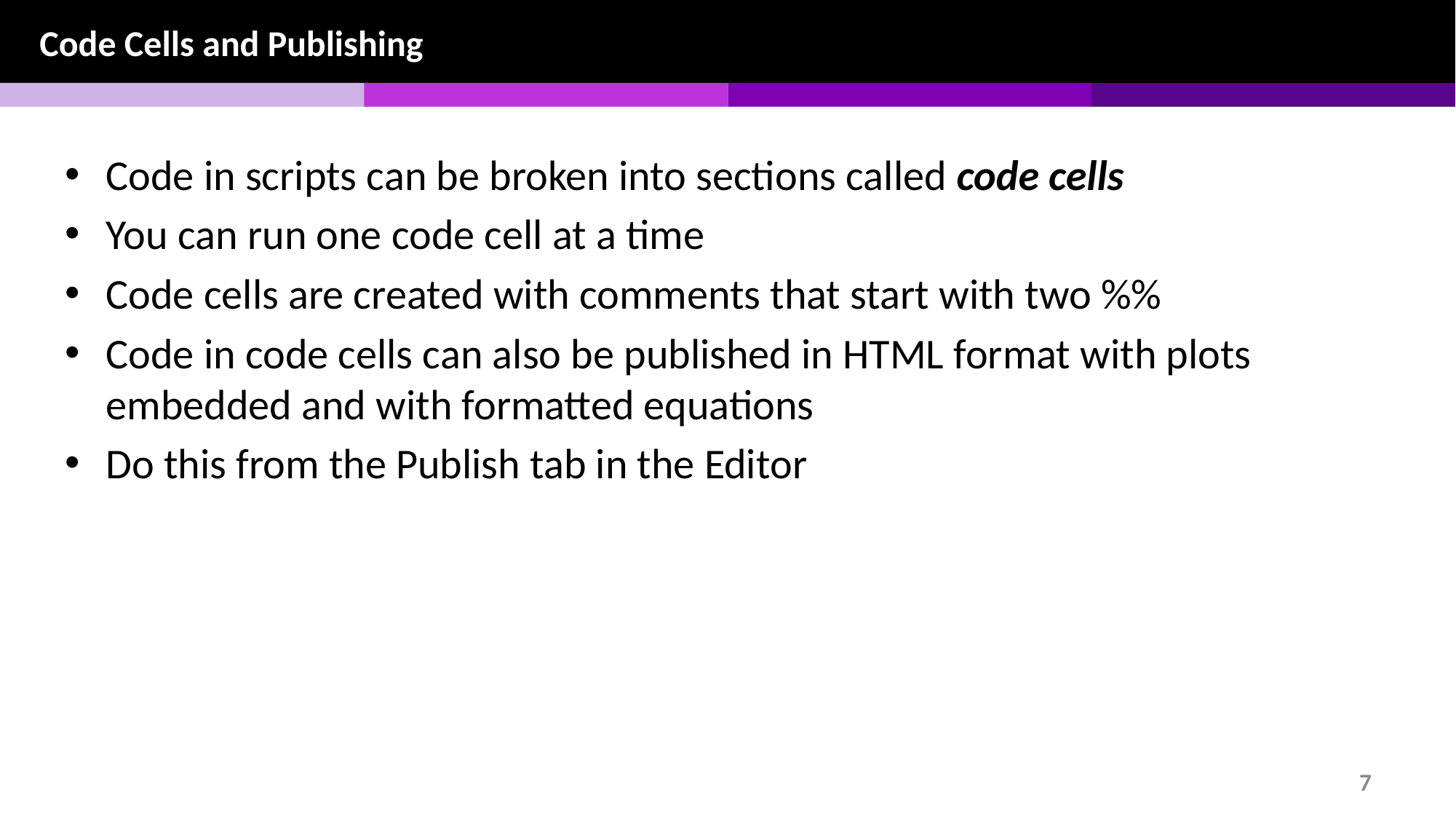

Code Cells and Publishing
Code in scripts can be broken into sections called code cells
You can run one code cell at a time
Code cells are created with comments that start with two %%
Code in code cells can also be published in HTML format with plots embedded and with formatted equations
Do this from the Publish tab in the Editor